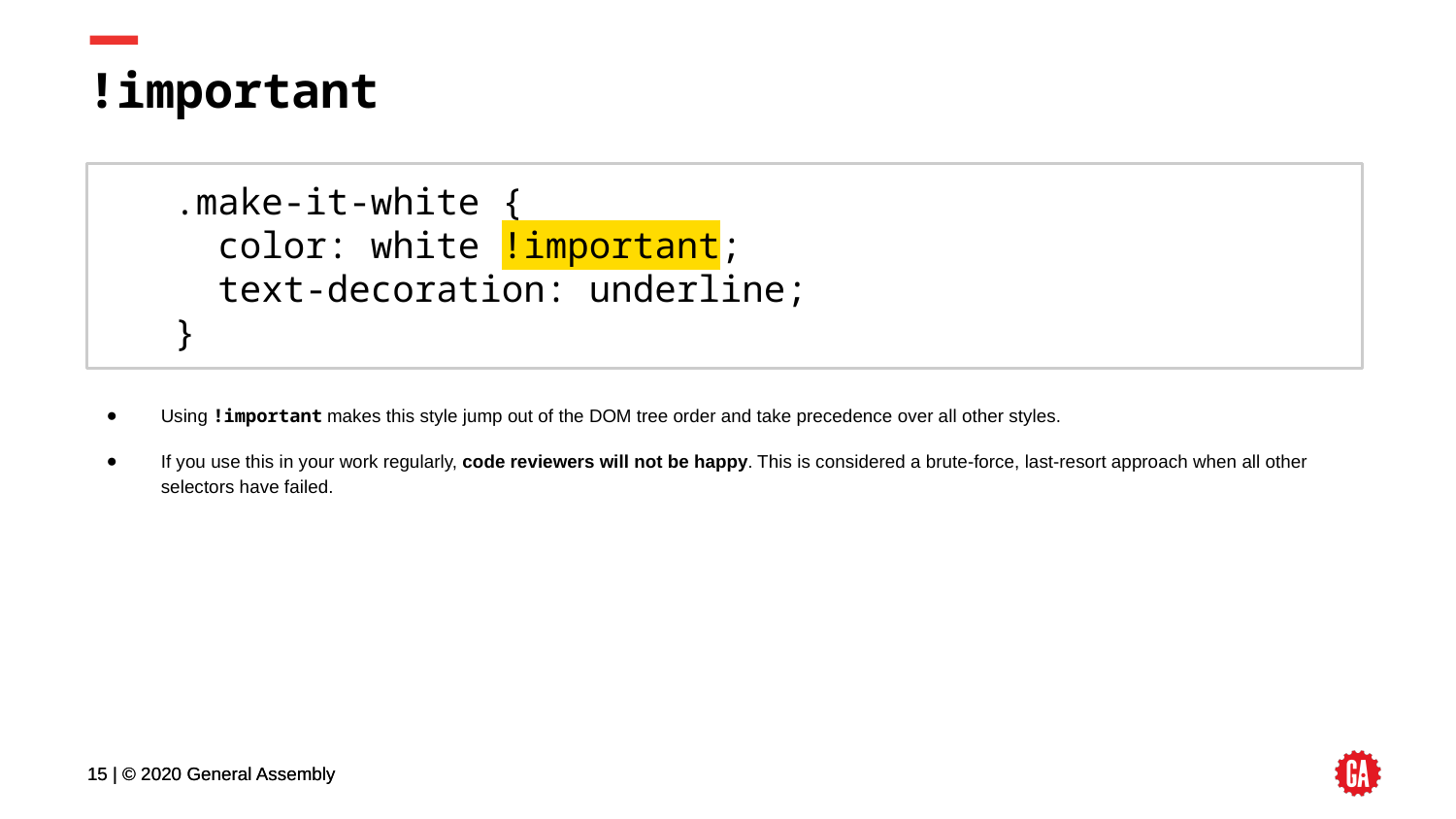

# !important
.make-it-white {
  color: white !important;
  text-decoration: underline;
}
Using !important makes this style jump out of the DOM tree order and take precedence over all other styles.
If you use this in your work regularly, code reviewers will not be happy. This is considered a brute-force, last-resort approach when all other selectors have failed.
15 | © 2020 General Assembly
15 | © 2020 General Assembly